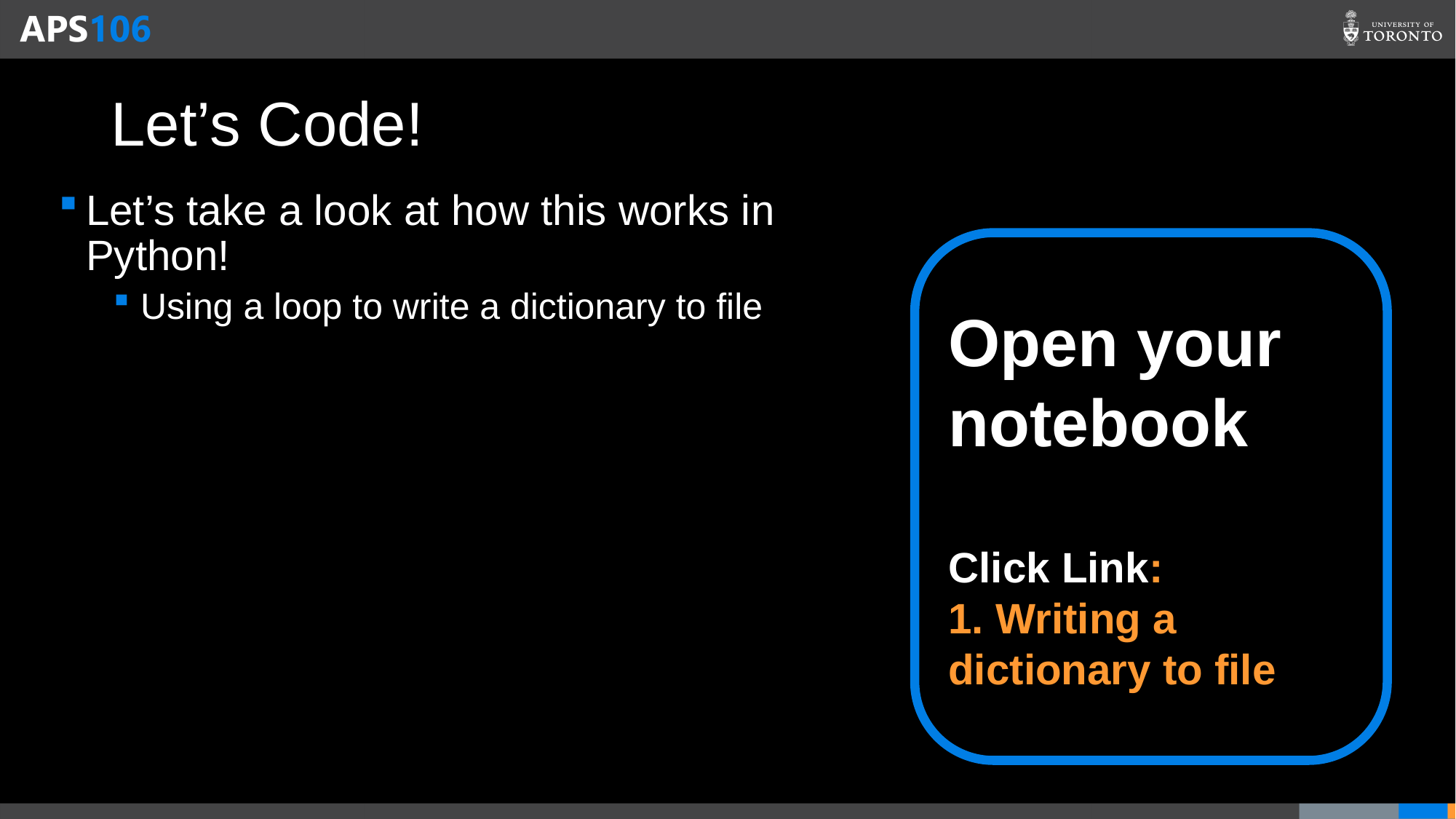

# Let’s Code!
Let’s take a look at how this works in Python!
Using a loop to write a dictionary to file
Open your notebook

Click Link:
1. Writing a dictionary to file